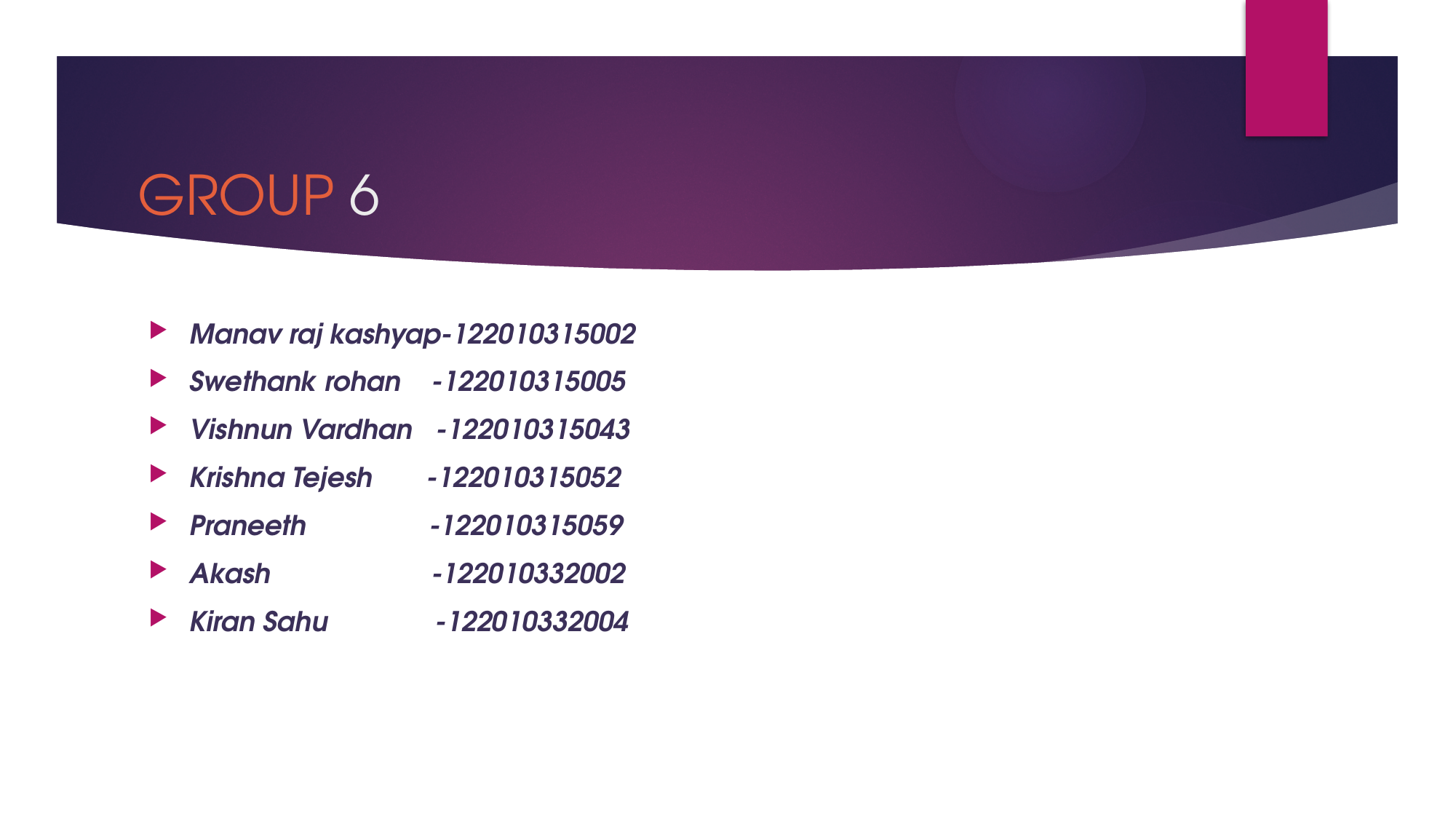

# GROUP 6
Manav raj kashyap-122010315002
Swethank rohan    -122010315005
Vishnun Vardhan   -122010315043
Krishna Tejesh       -122010315052
Praneeth                -122010315059
Akash                     -122010332002
Kiran Sahu              -122010332004